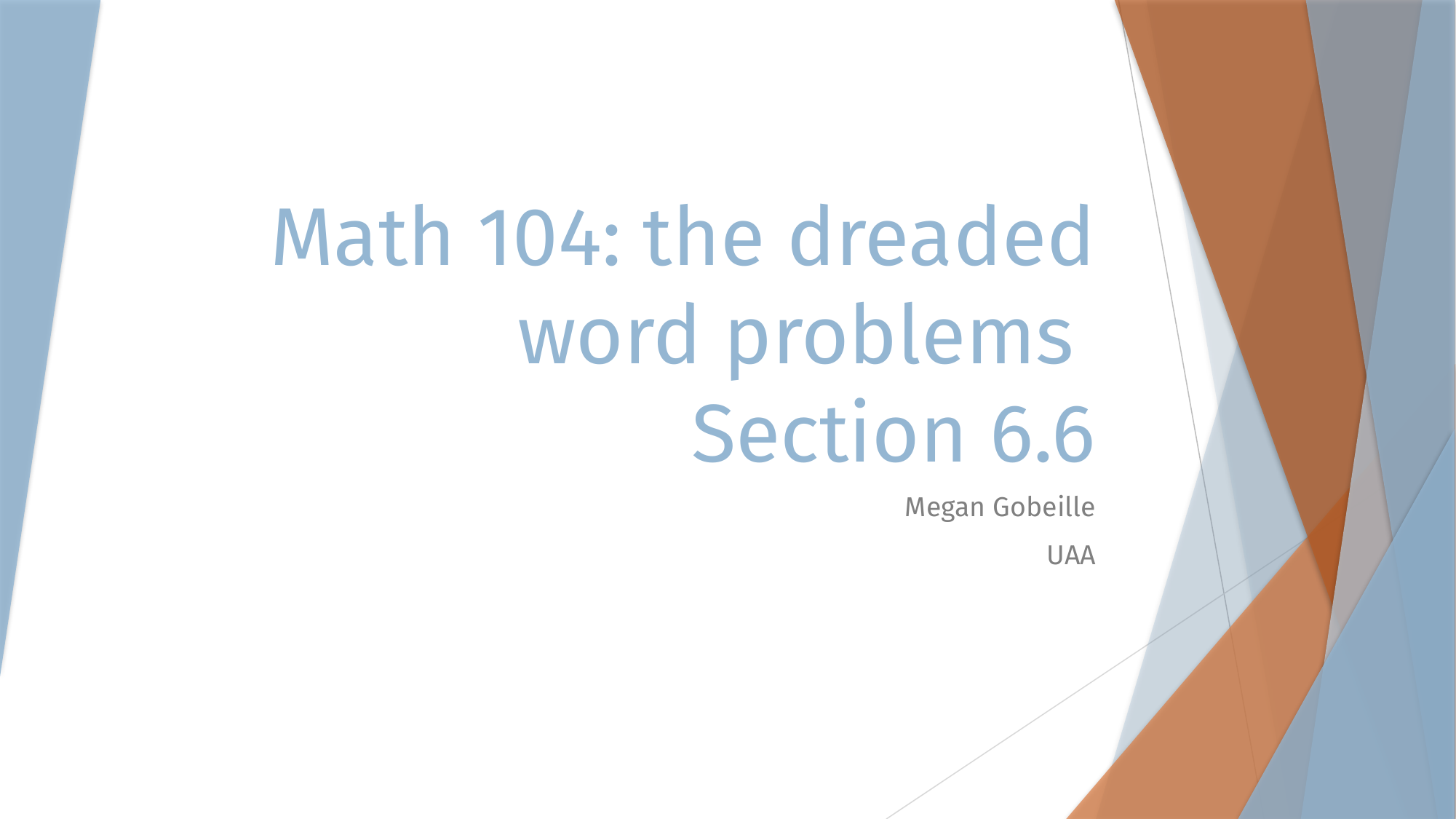

# Math 104: the dreaded word problems Section 6.6
Megan Gobeille
UAA